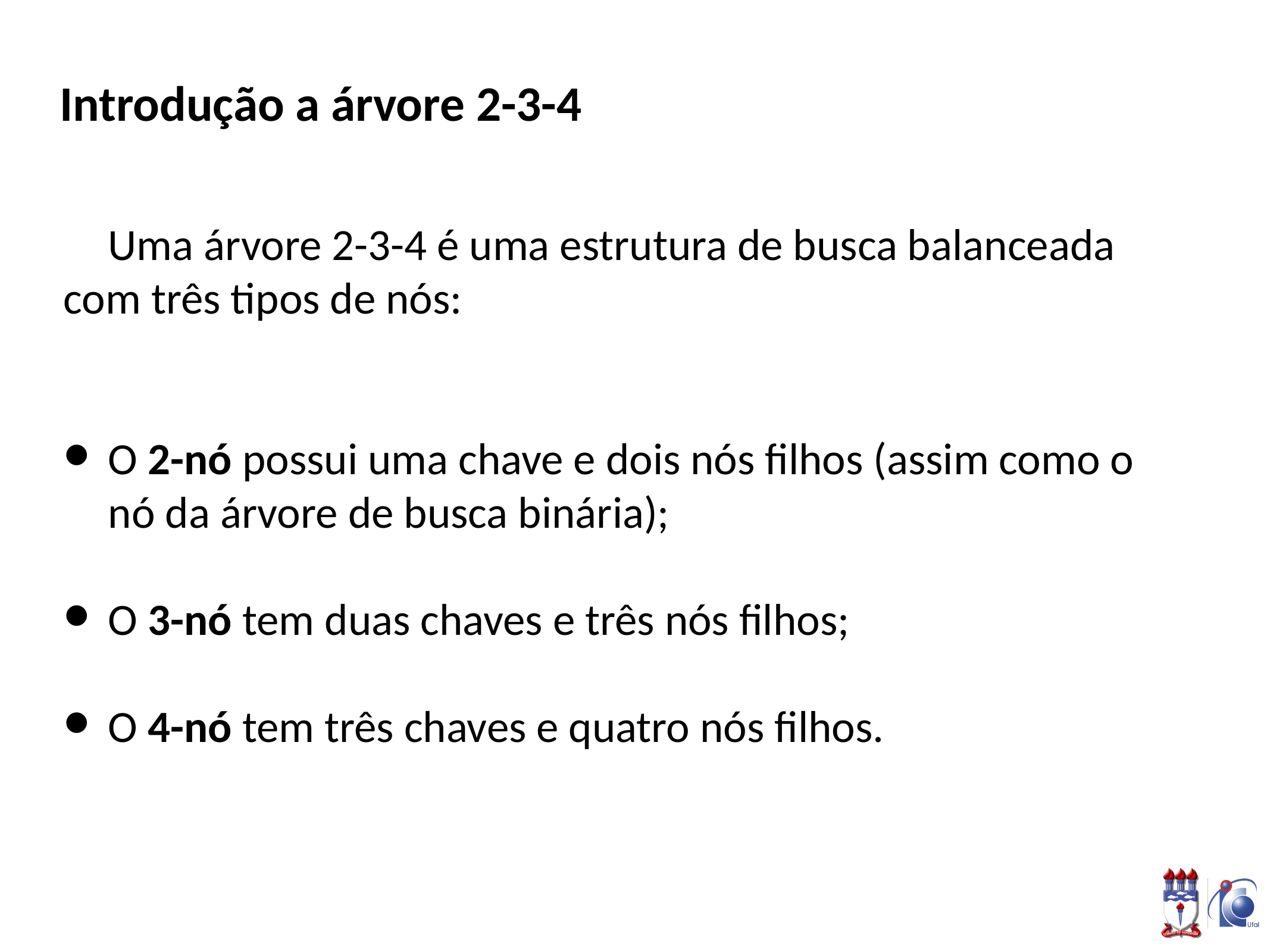

# Introdução a árvore 2-3-4

Uma árvore 2-3-4 é uma estrutura de busca balanceada com três tipos de nós:

O 2-nó possui uma chave e dois nós filhos (assim como o nó da árvore de busca binária);

O 3-nó tem duas chaves e três nós filhos;

O 4-nó tem três chaves e quatro nós filhos.